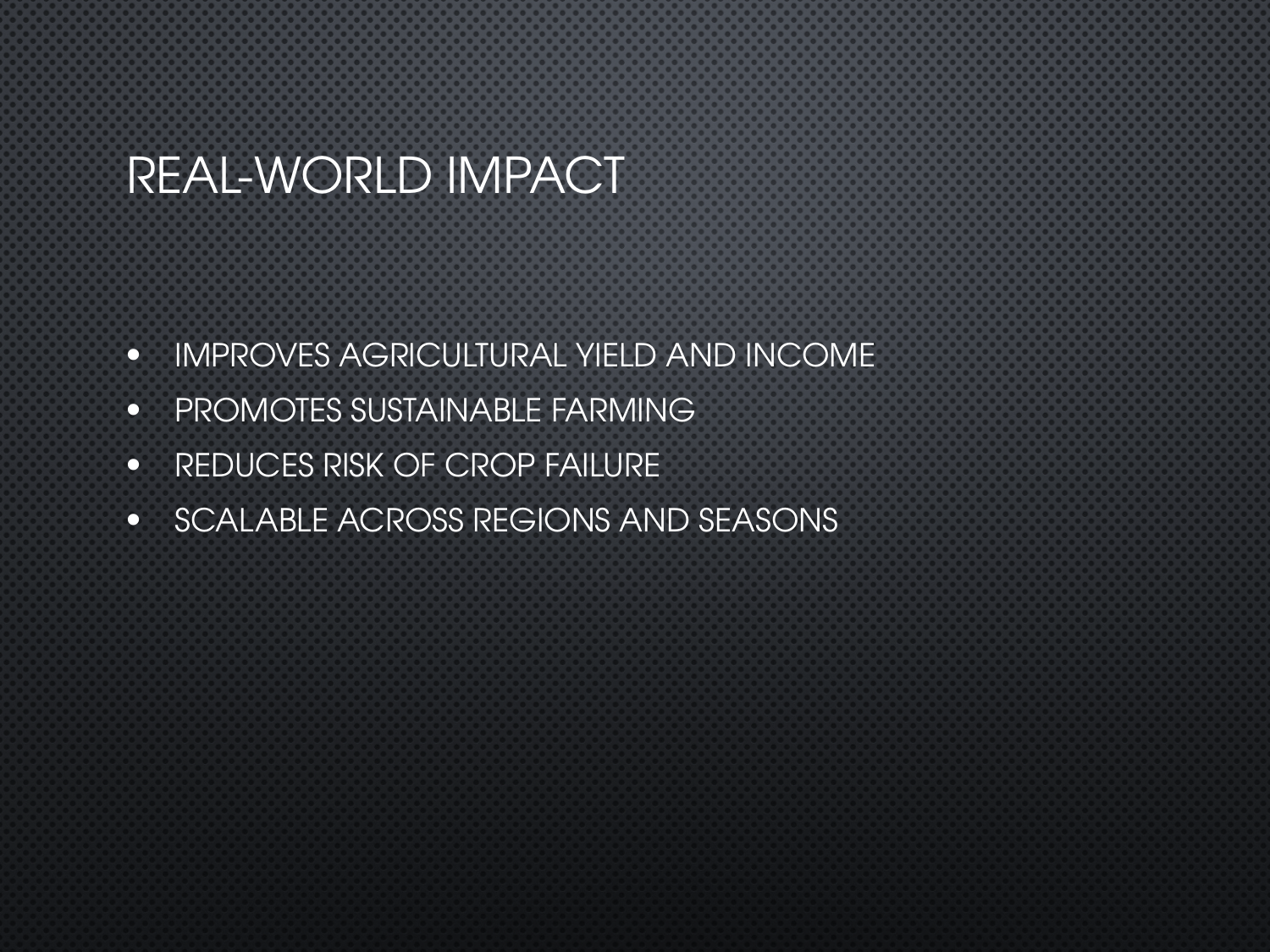

# Real-World Impact
 Improves agricultural yield and income
 Promotes sustainable farming
 Reduces risk of crop failure
 Scalable across regions and seasons